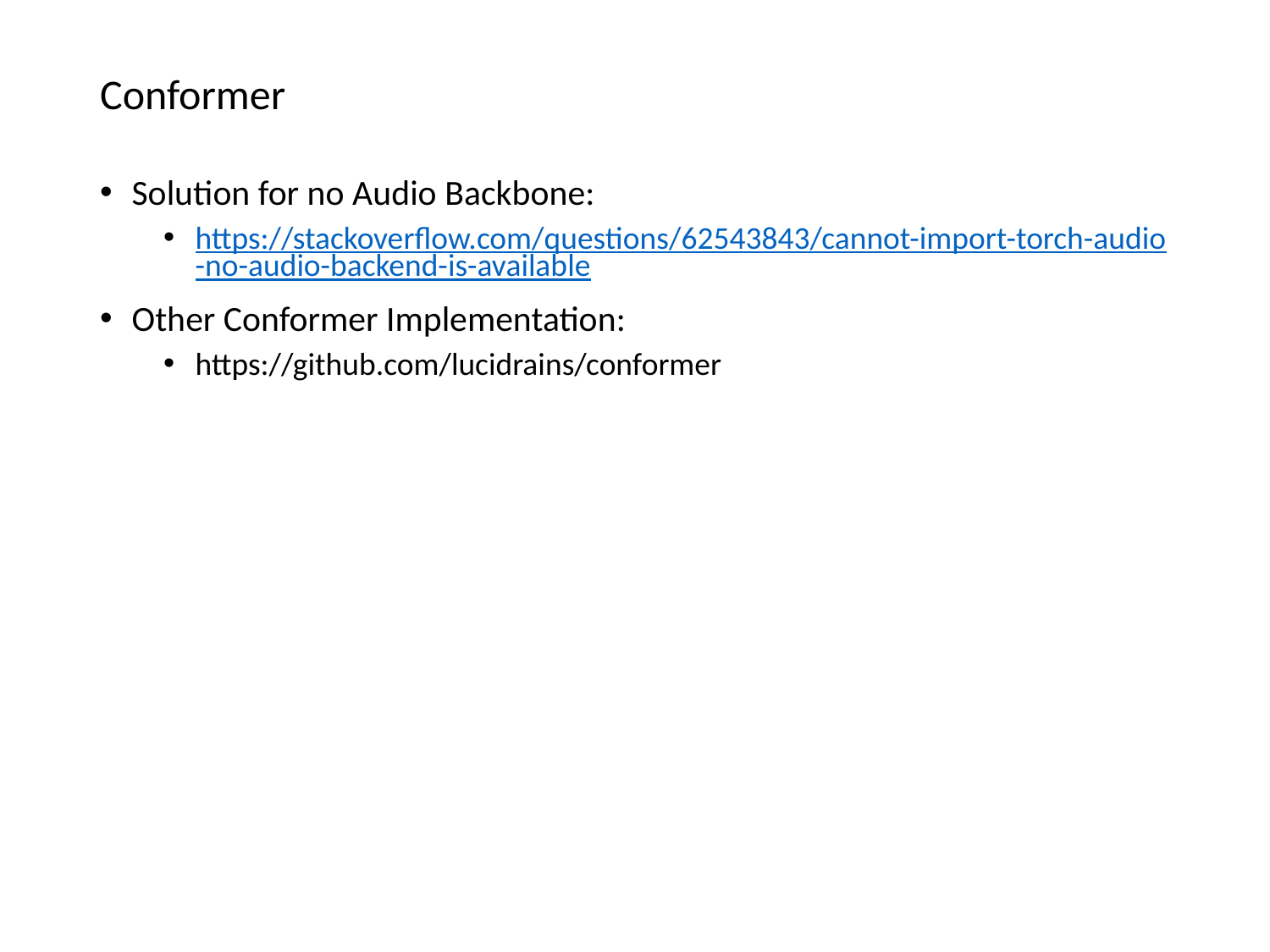

# Conformer
Solution for no Audio Backbone:
https://stackoverflow.com/questions/62543843/cannot-import-torch-audio-no-audio-backend-is-available
Other Conformer Implementation:
https://github.com/lucidrains/conformer